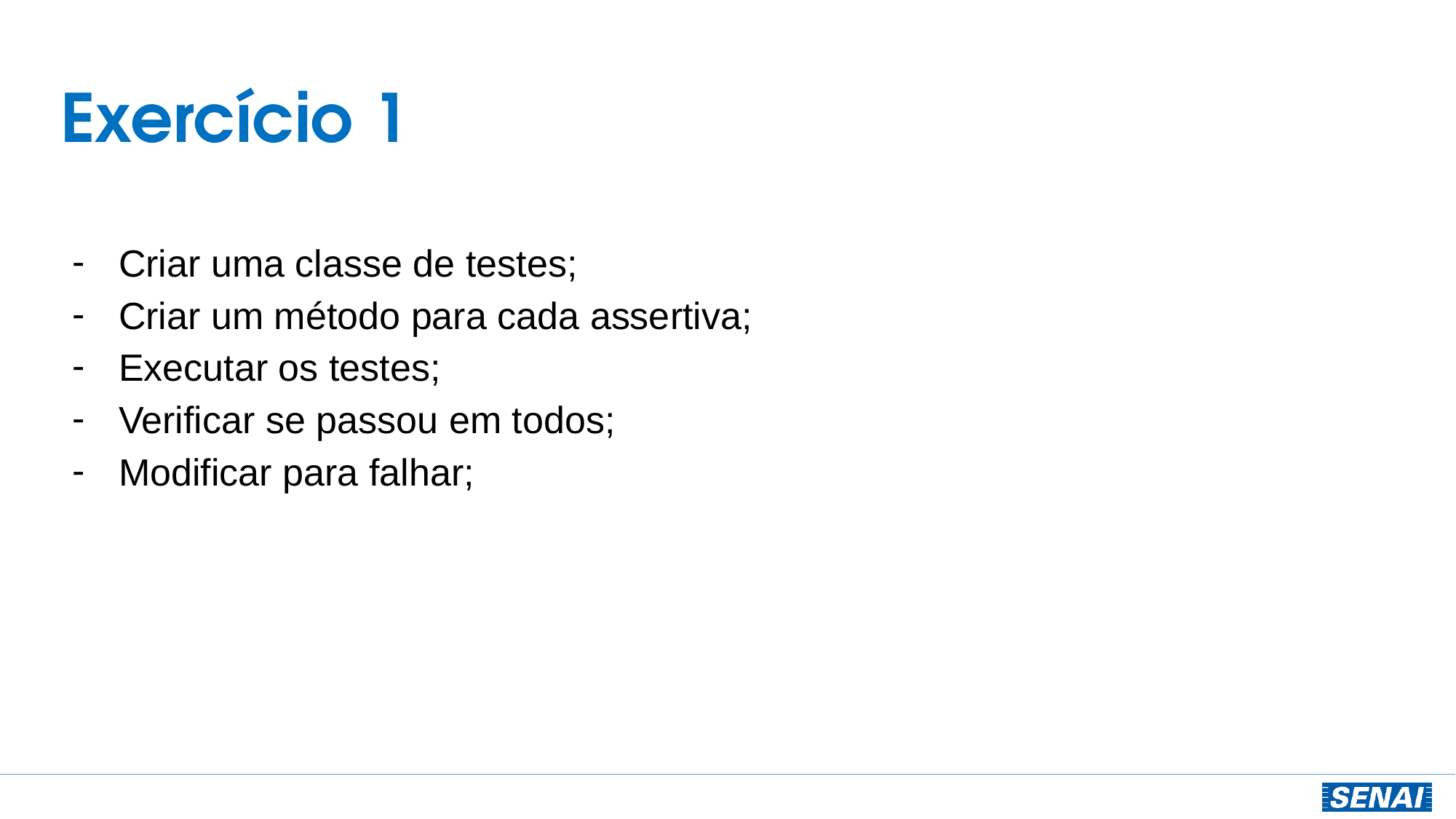

# Exercício 1
Criar uma classe de testes;
Criar um método para cada assertiva;
Executar os testes;
Verificar se passou em todos;
Modificar para falhar;